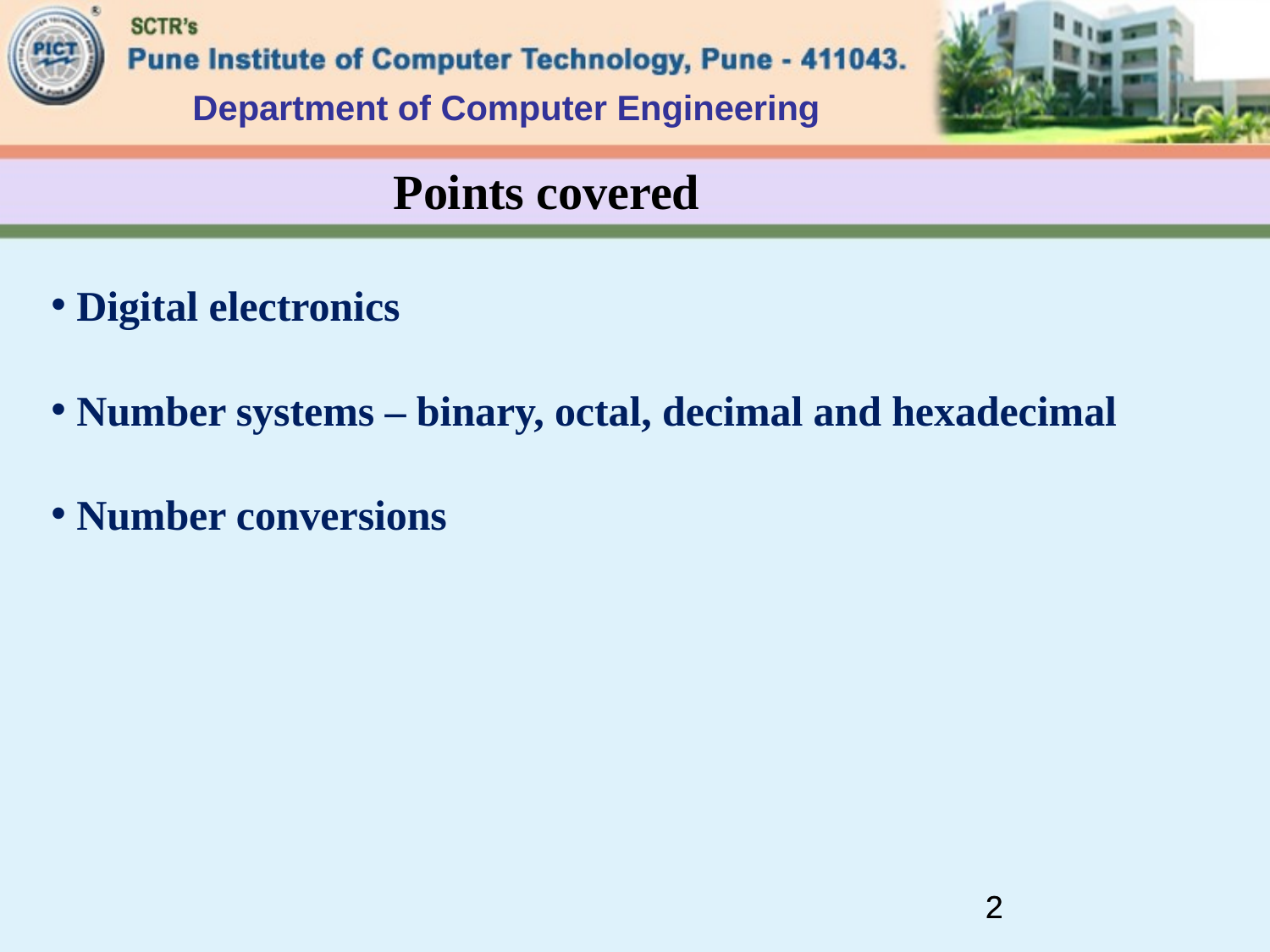

Department of Computer Engineering
# Points covered
 Digital electronics

 Number systems – binary, octal, decimal and hexadecimal

 Number conversions
2
2